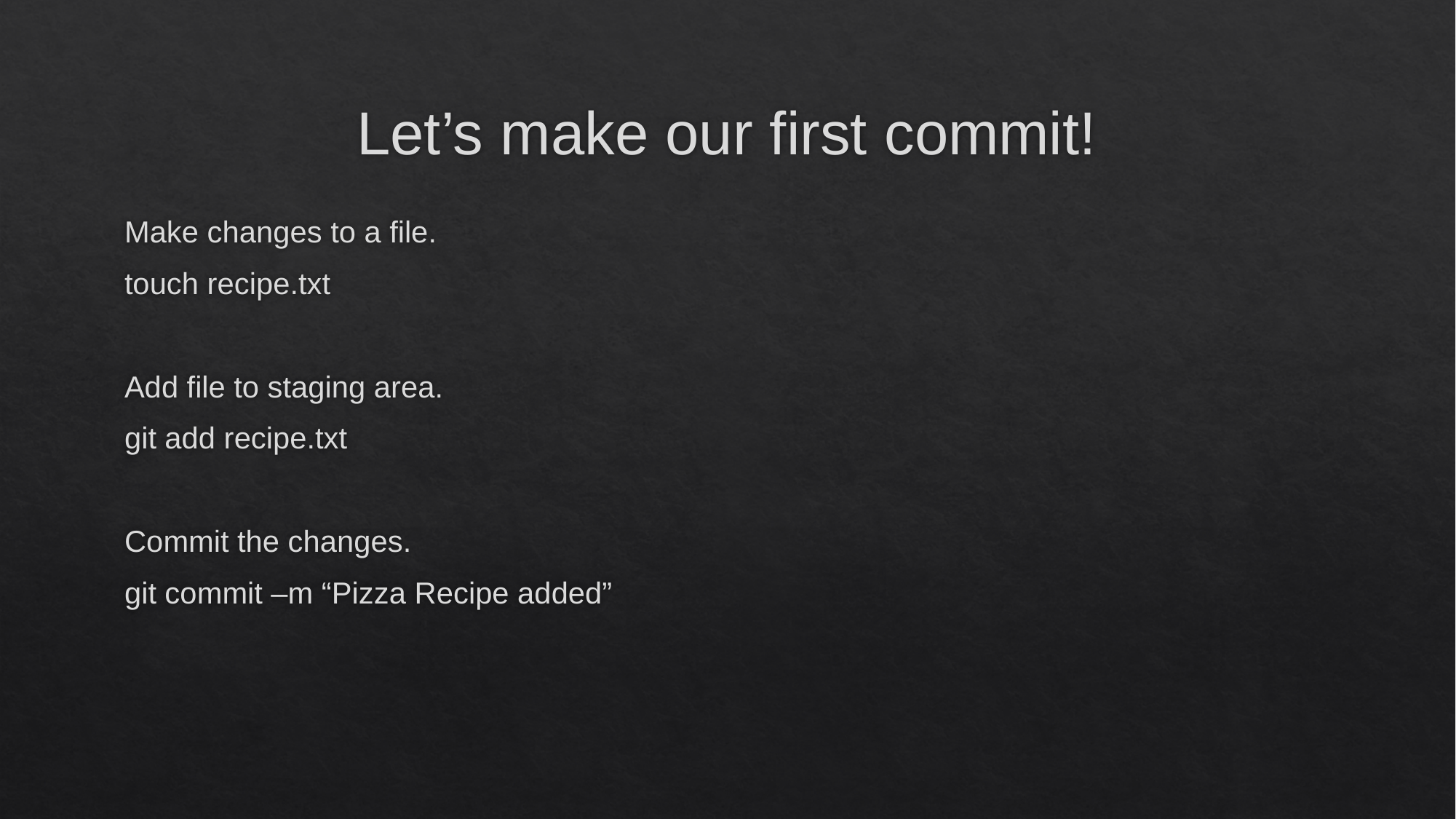

# Let’s make our first commit!
Make changes to a file.
touch recipe.txt

Add file to staging area.
git add recipe.txt

Commit the changes.
git commit –m “Pizza Recipe added”